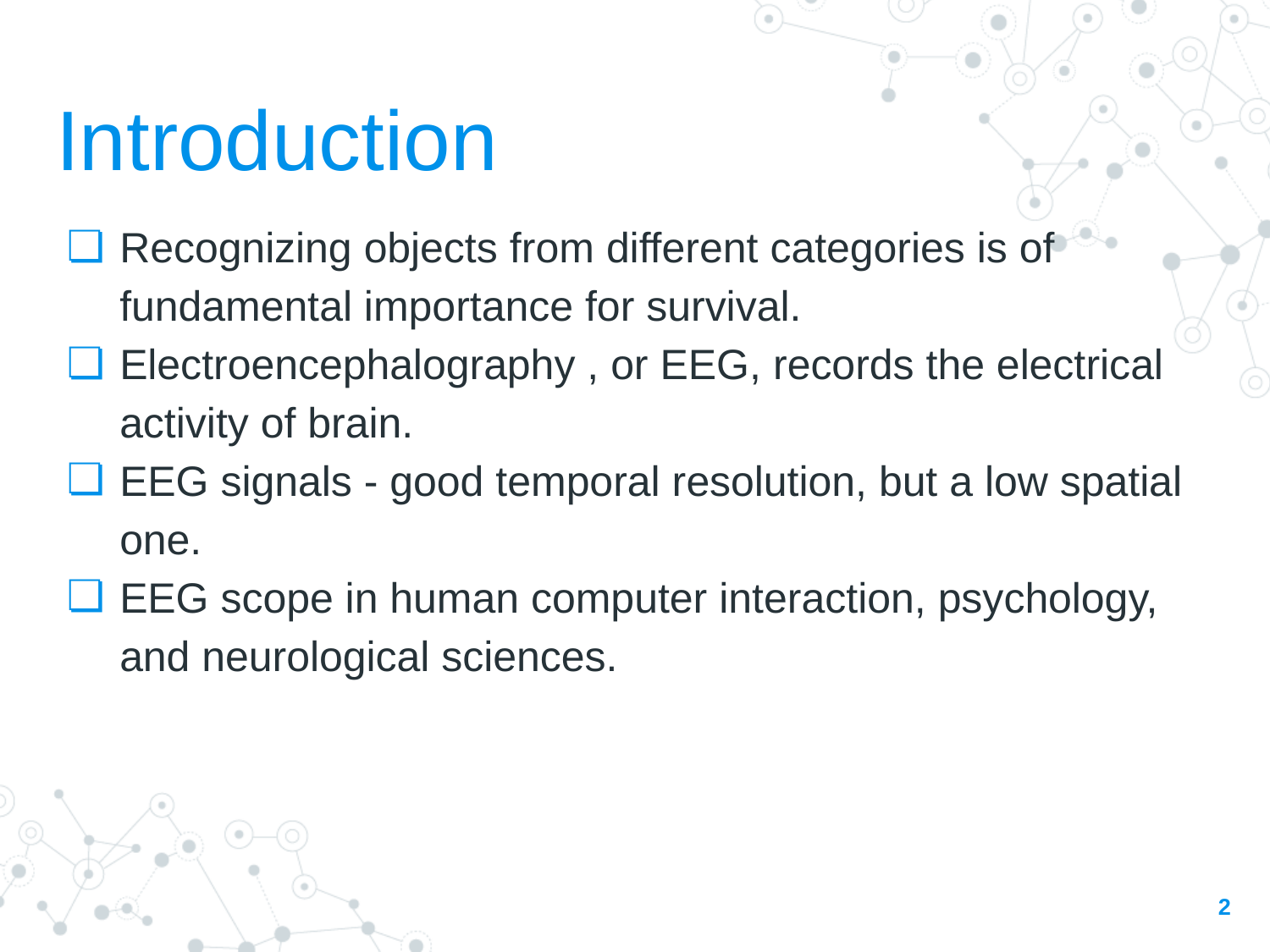

Introduction
Recognizing objects from different categories is of fundamental importance for survival.
Electroencephalography , or EEG, records the electrical activity of brain.
EEG signals - good temporal resolution, but a low spatial one.
EEG scope in human computer interaction, psychology, and neurological sciences.
2